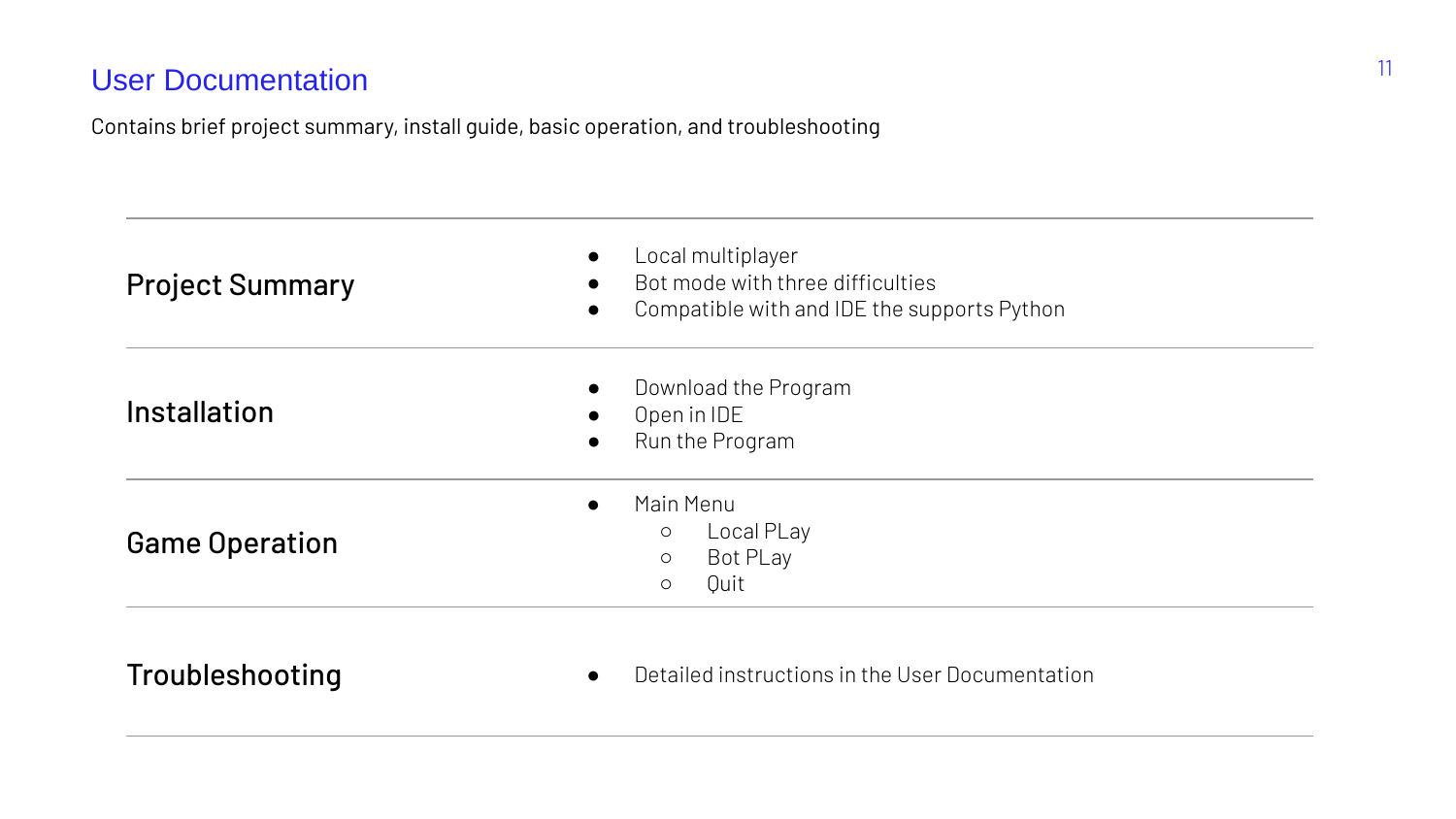

11
User Documentation
Contains brief project summary, install guide, basic operation, and troubleshooting
Local multiplayer
Bot mode with three difficulties
Compatible with and IDE the supports Python
# Project Summary
Download the Program
Open in IDE
Run the Program
Installation
Game Operation
Main Menu
Local PLay
Bot PLay
Quit
Troubleshooting
Detailed instructions in the User Documentation